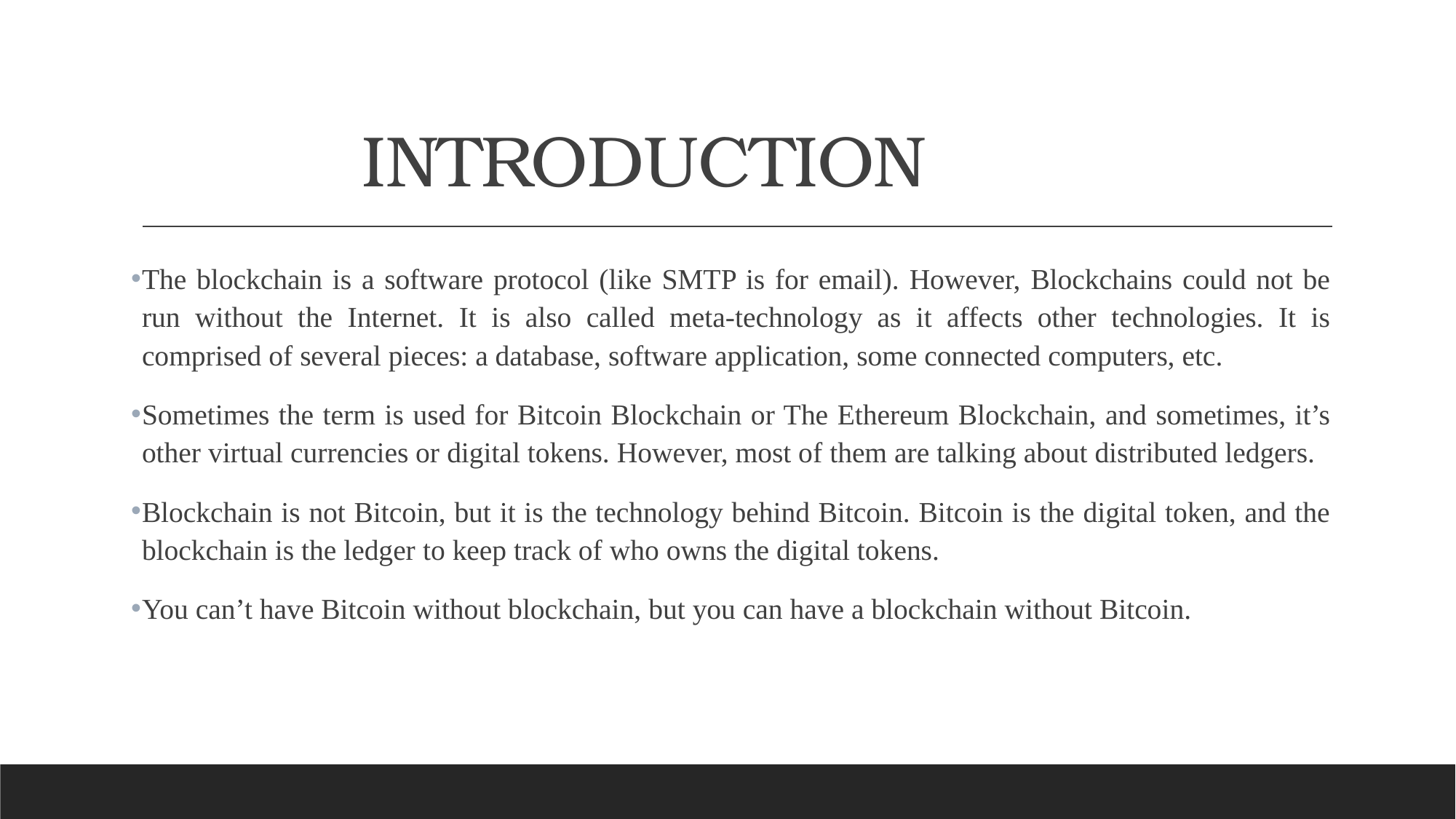

# INTRODUCTION
The blockchain is a software protocol (like SMTP is for email). However, Blockchains could not be run without the Internet. It is also called meta-technology as it affects other technologies. It is comprised of several pieces: a database, software application, some connected computers, etc.
Sometimes the term is used for Bitcoin Blockchain or The Ethereum Blockchain, and sometimes, it’s other virtual currencies or digital tokens. However, most of them are talking about distributed ledgers.
Blockchain is not Bitcoin, but it is the technology behind Bitcoin. Bitcoin is the digital token, and the blockchain is the ledger to keep track of who owns the digital tokens.
You can’t have Bitcoin without blockchain, but you can have a blockchain without Bitcoin.